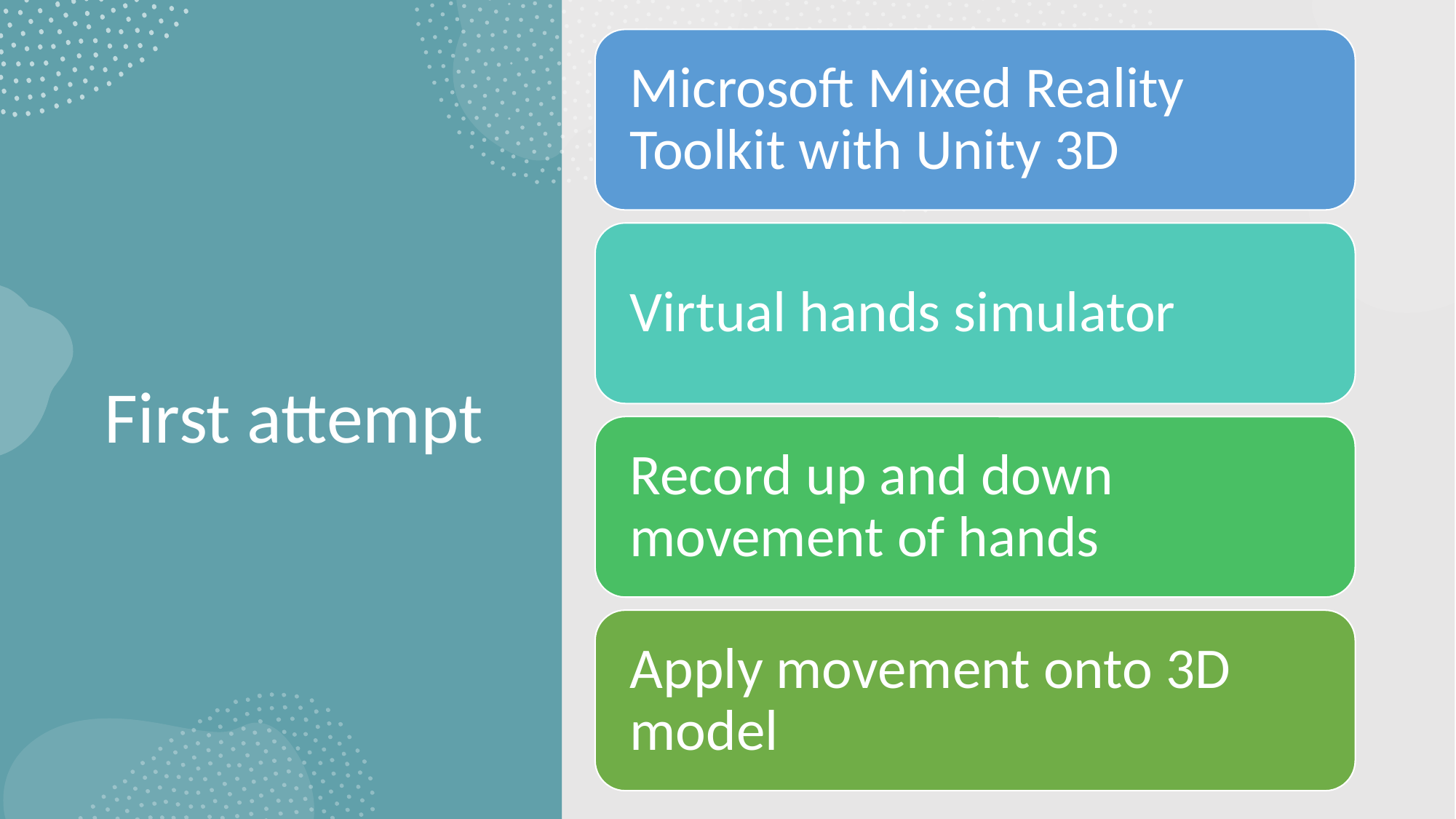

Microsoft Mixed Reality Toolkit with Unity 3D
Virtual hands simulator
Record up and down movement of hands
Apply movement onto 3D model
# First attempt